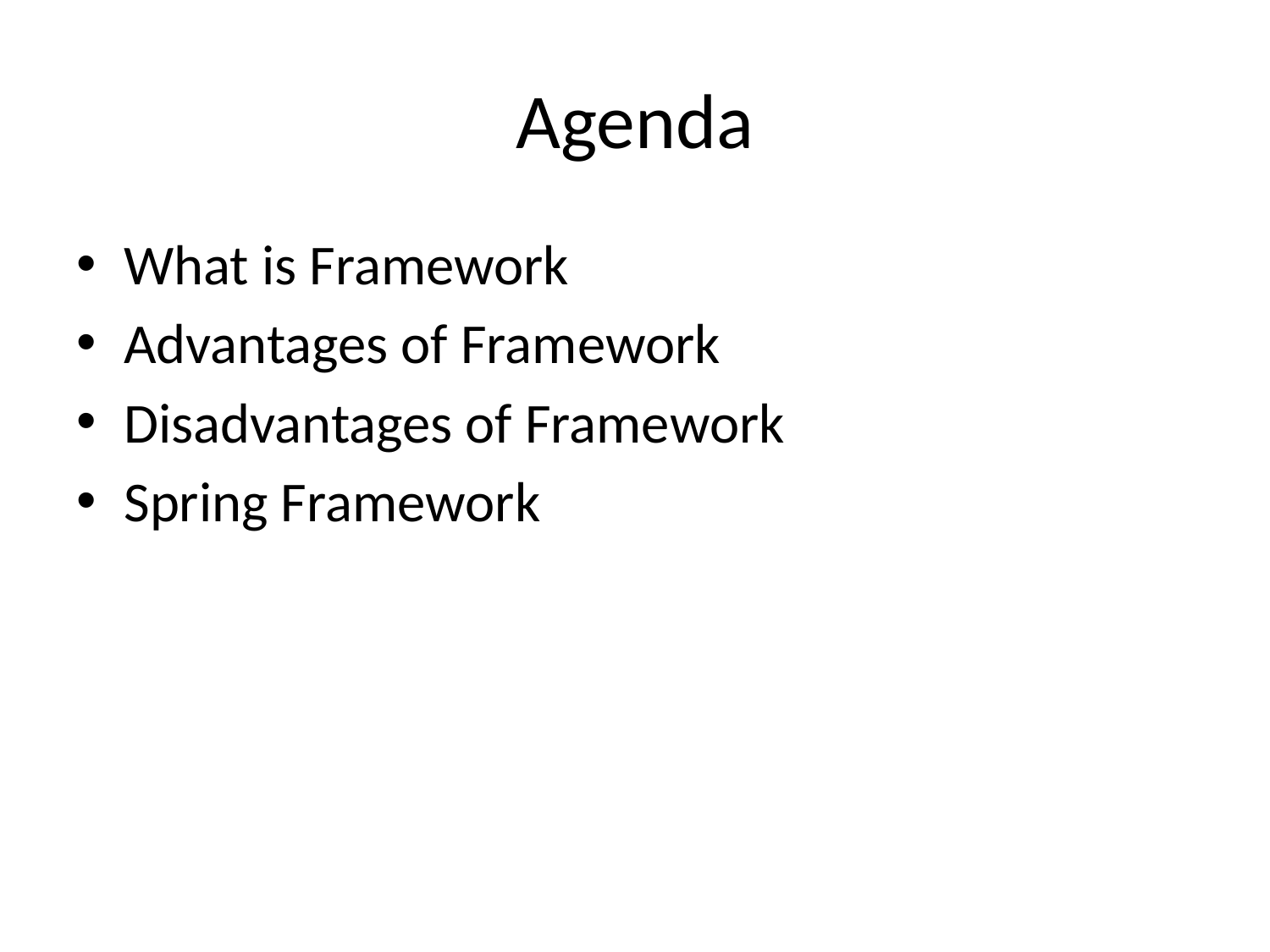

# Agenda
What is Framework
Advantages of Framework
Disadvantages of Framework
Spring Framework